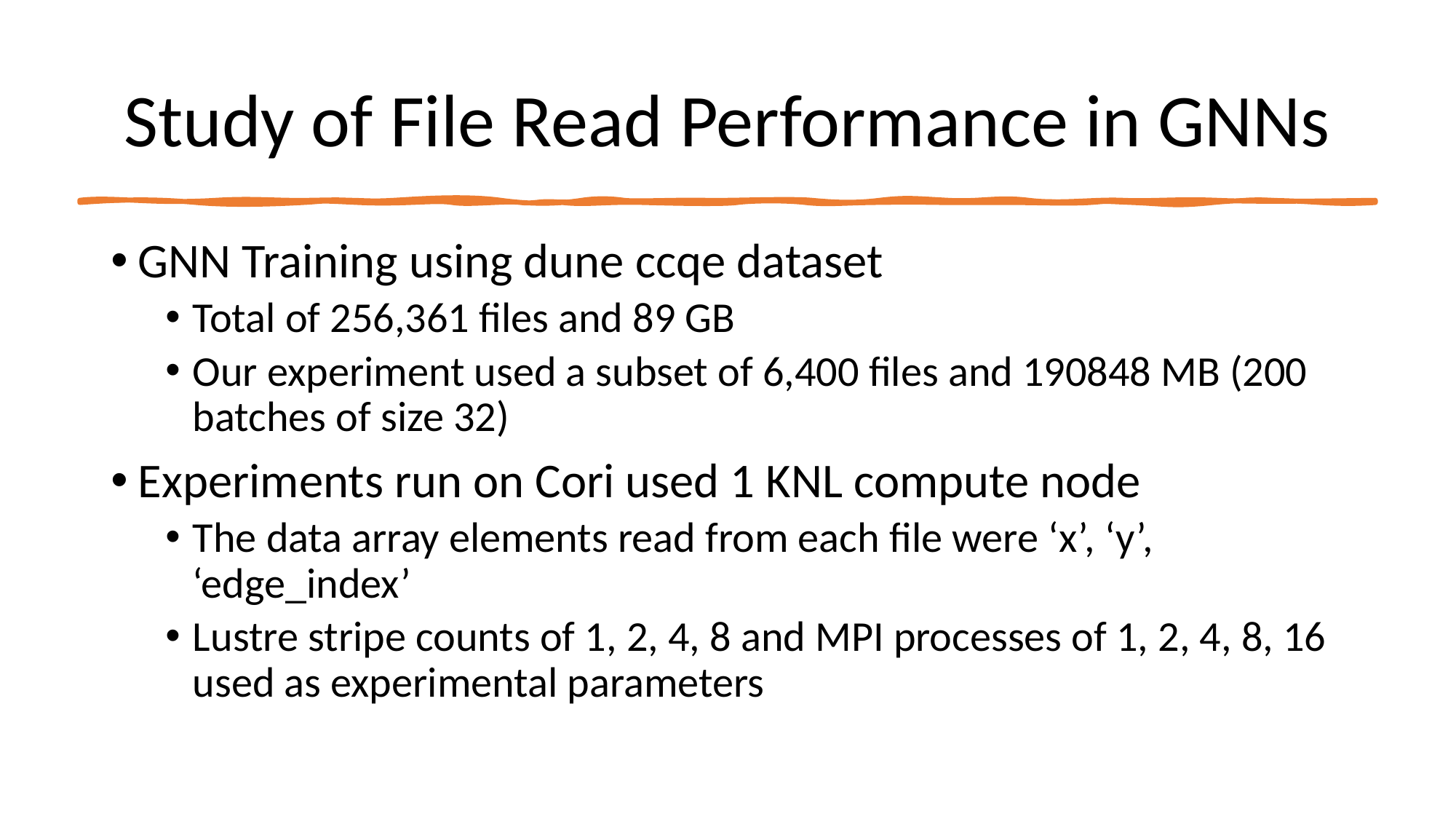

# Study of File Read Performance in GNNs

GNN Training using dune ccqe dataset
Total of 256,361 files and 89 GB
Our experiment used a subset of 6,400 files and 190848 MB (200 batches of size 32)
Experiments run on Cori used 1 KNL compute node
The data array elements read from each file were ‘x’, ‘y’, ‘edge_index’
Lustre stripe counts of 1, 2, 4, 8 and MPI processes of 1, 2, 4, 8, 16 used as experimental parameters